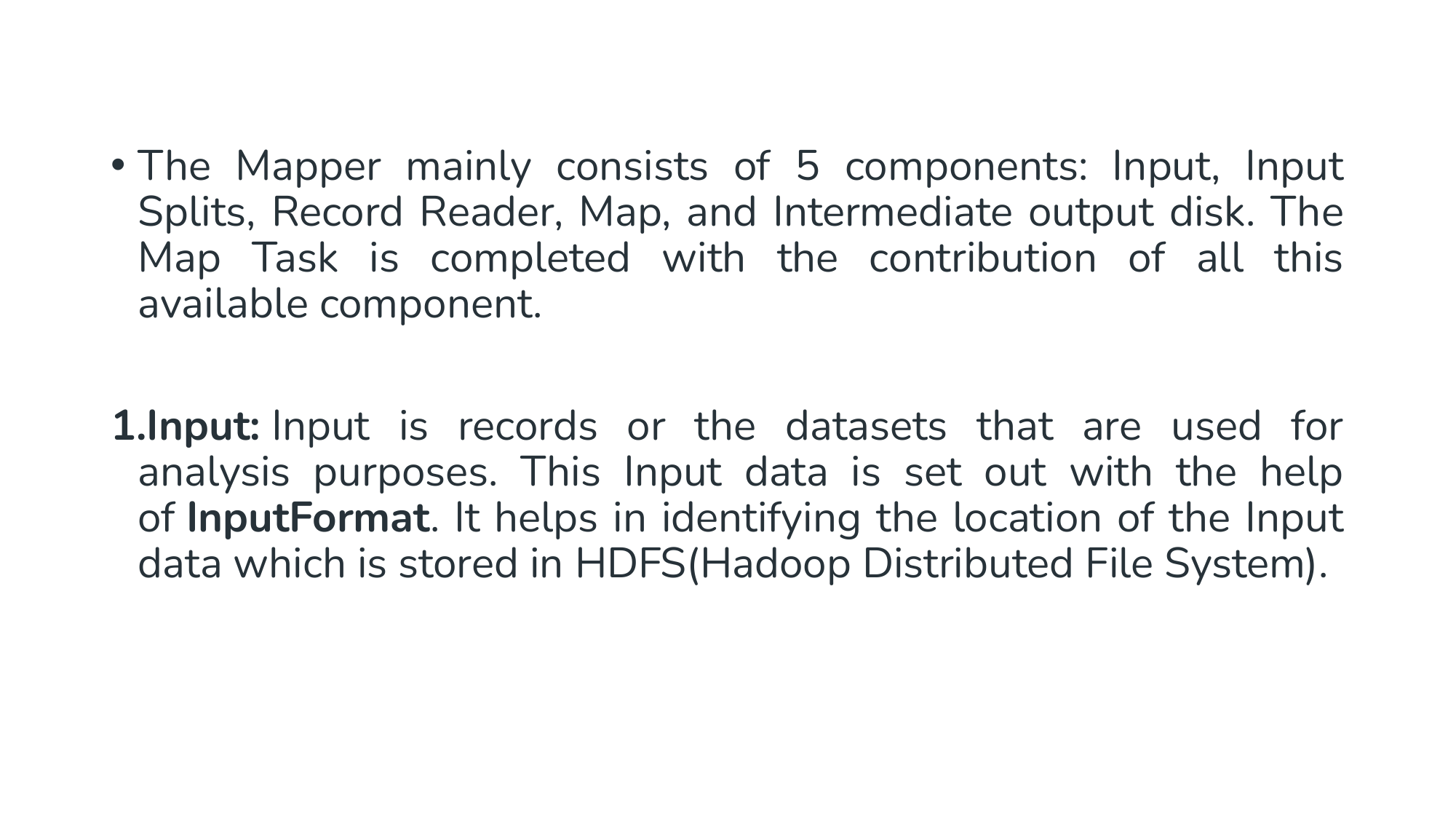

The Mapper mainly consists of 5 components: Input, Input Splits, Record Reader, Map, and Intermediate output disk. The Map Task is completed with the contribution of all this available component.

Input: Input is records or the datasets that are used for analysis purposes. This Input data is set out with the help of InputFormat. It helps in identifying the location of the Input data which is stored in HDFS(Hadoop Distributed File System).